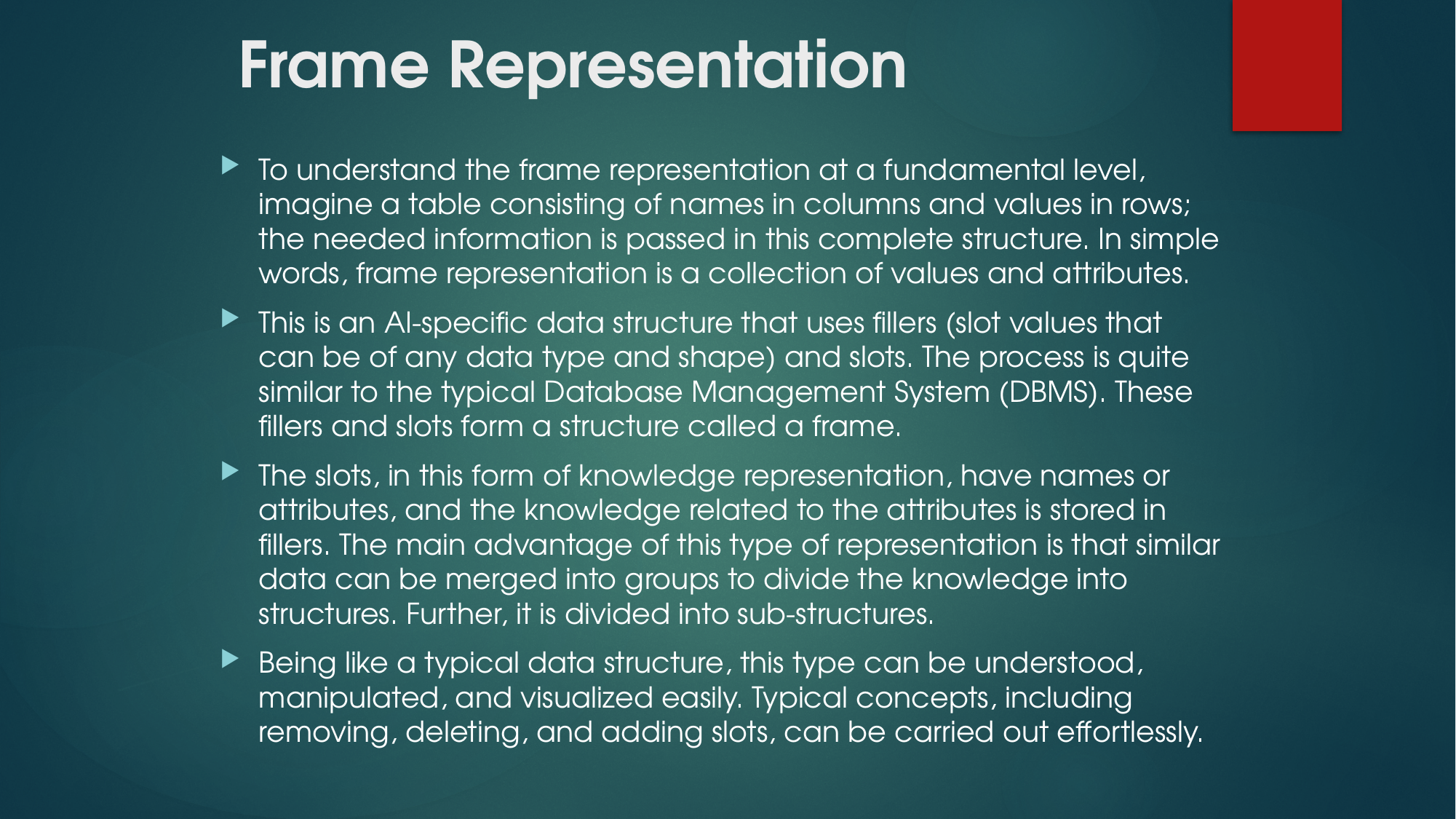

# Frame Representation
To understand the frame representation at a fundamental level, imagine a table consisting of names in columns and values in rows; the needed information is passed in this complete structure. In simple words, frame representation is a collection of values and attributes.
This is an AI-specific data structure that uses fillers (slot values that can be of any data type and shape) and slots. The process is quite similar to the typical Database Management System (DBMS). These fillers and slots form a structure called a frame.
The slots, in this form of knowledge representation, have names or attributes, and the knowledge related to the attributes is stored in fillers. The main advantage of this type of representation is that similar data can be merged into groups to divide the knowledge into structures. Further, it is divided into sub-structures.
Being like a typical data structure, this type can be understood, manipulated, and visualized easily. Typical concepts, including removing, deleting, and adding slots, can be carried out effortlessly.